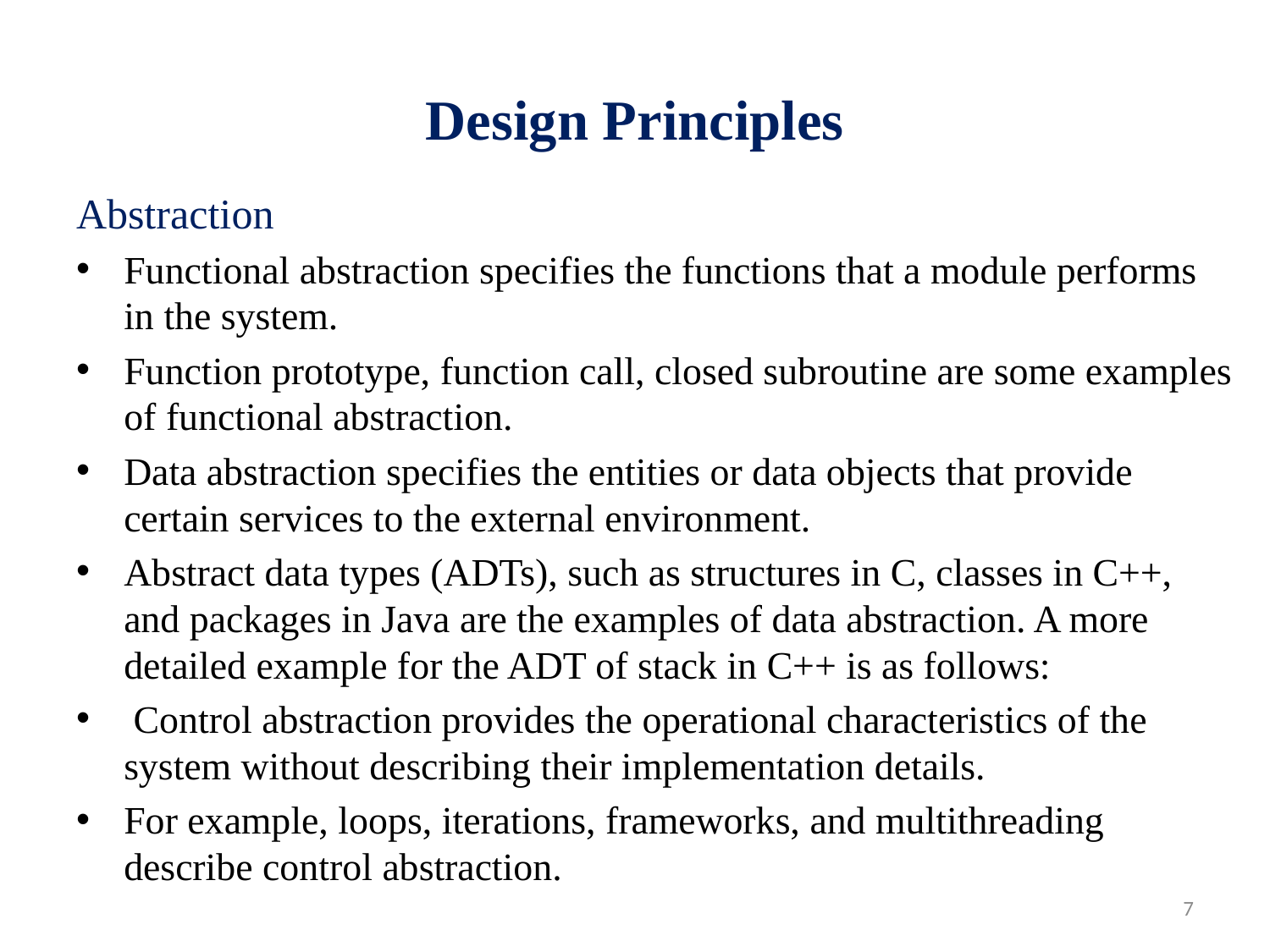

# Design Principles
Abstraction
Functional abstraction specifies the functions that a module performs in the system.
Function prototype, function call, closed subroutine are some examples of functional abstraction.
Data abstraction specifies the entities or data objects that provide certain services to the external environment.
Abstract data types (ADTs), such as structures in C, classes in C++, and packages in Java are the examples of data abstraction. A more detailed example for the ADT of stack in C++ is as follows:
 Control abstraction provides the operational characteristics of the system without describing their implementation details.
For example, loops, iterations, frameworks, and multithreading describe control abstraction.
7